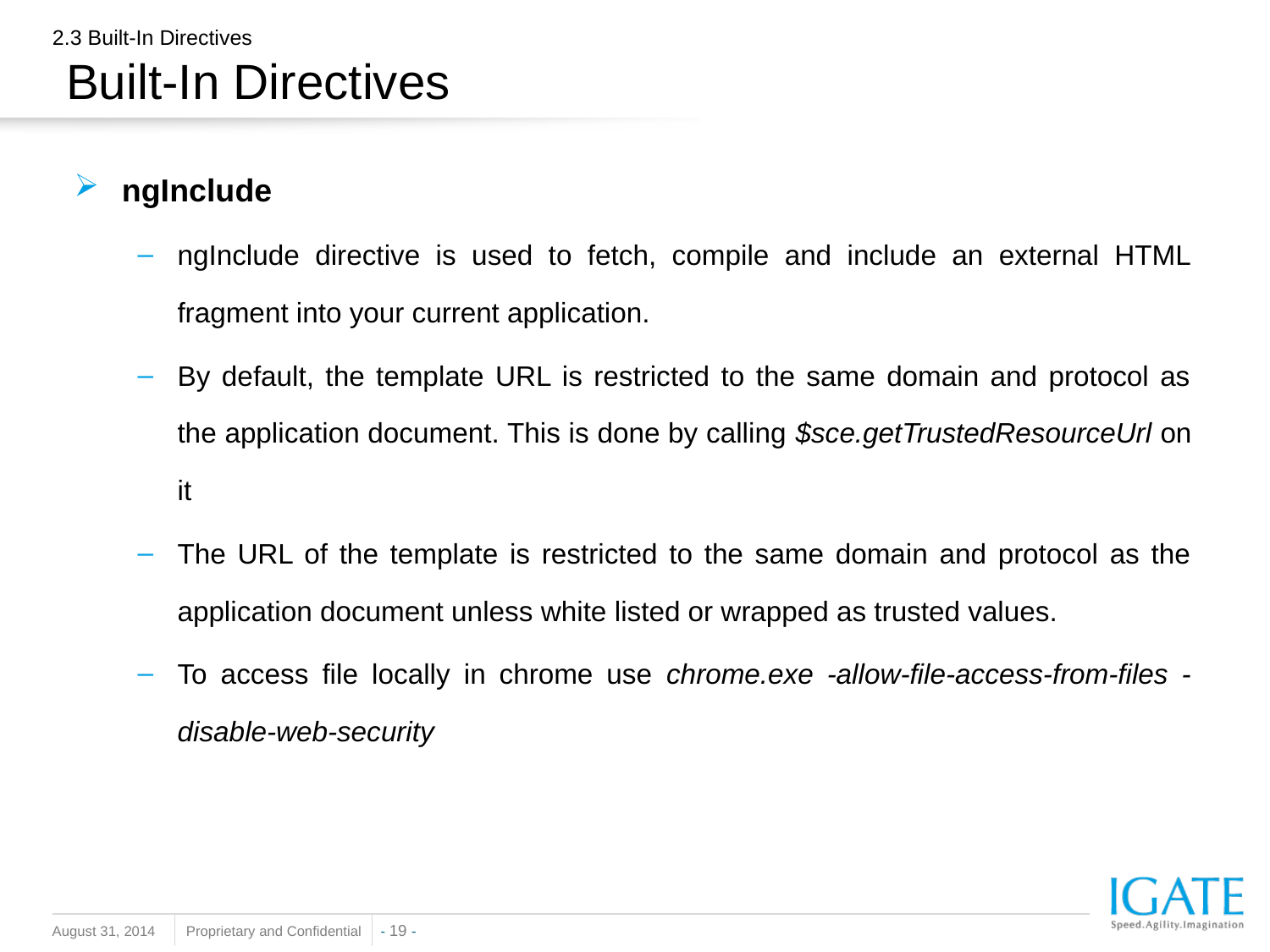

# 2.3 Built-In Directives Built-In Directives
ngInclude
ngInclude directive is used to fetch, compile and include an external HTML fragment into your current application.
By default, the template URL is restricted to the same domain and protocol as the application document. This is done by calling $sce.getTrustedResourceUrl on it
The URL of the template is restricted to the same domain and protocol as the application document unless white listed or wrapped as trusted values.
To access file locally in chrome use chrome.exe -allow-file-access-from-files -disable-web-security